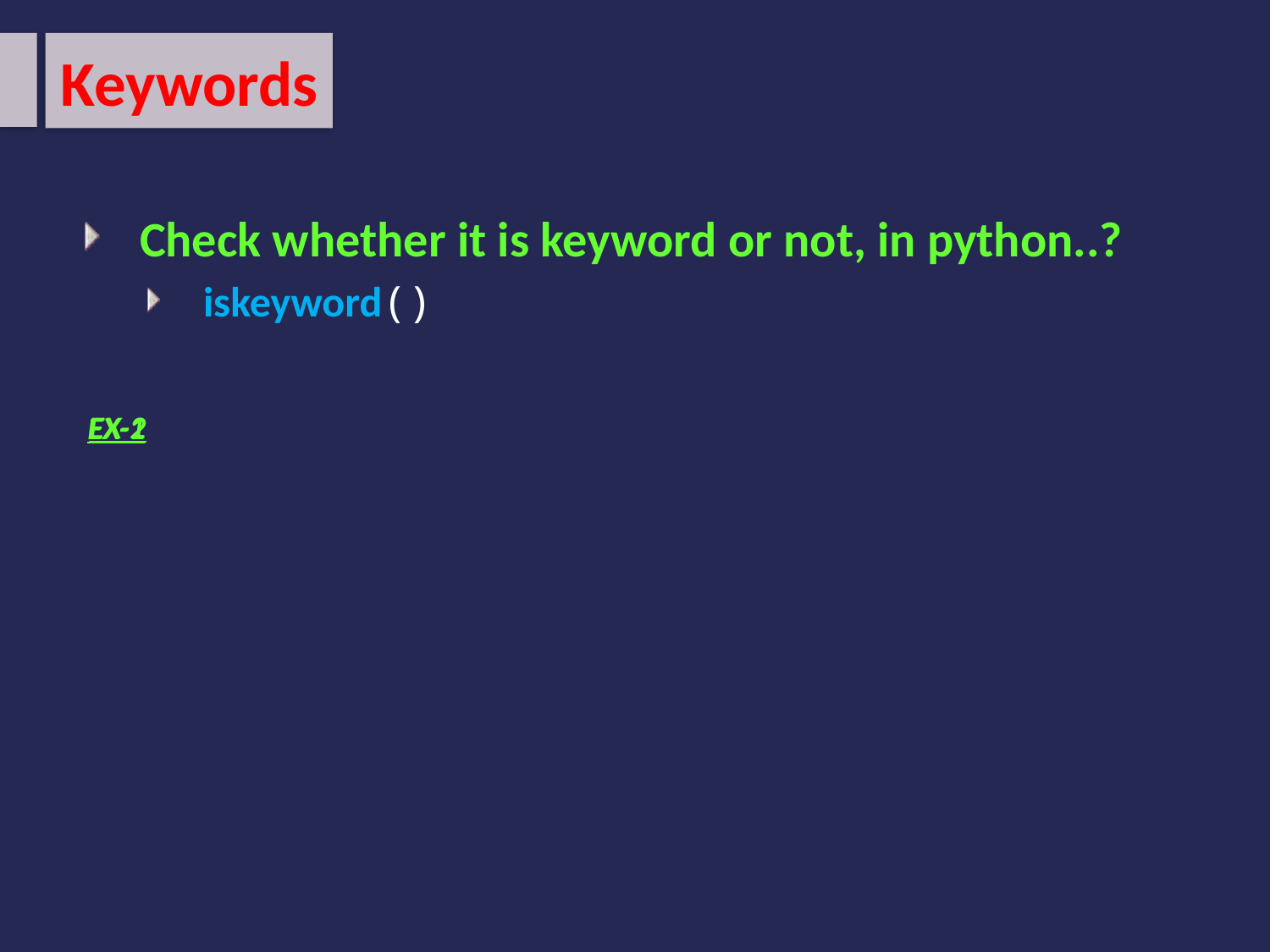

Keywords
Check whether it is keyword or not, in python..?
iskeyword()
EX-2
EX-1
CODE

import keyword
print(keyword.iskeyword('mani’))

OUTPUT
False

CODE

import keyword
print(keyword.iskeyword('True’))
OUTPUT
True